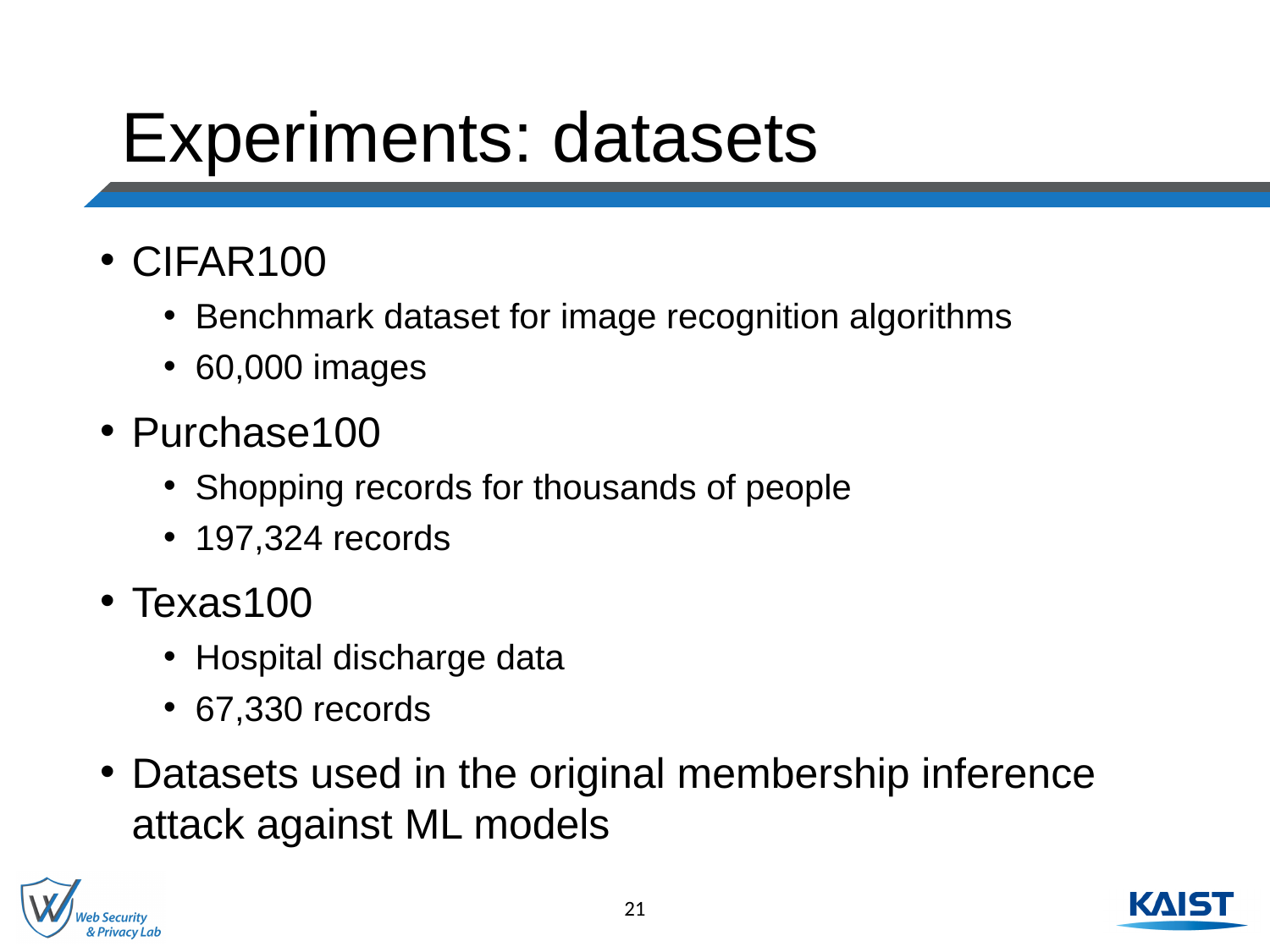

# Experiments: datasets
CIFAR100
Benchmark dataset for image recognition algorithms
60,000 images
Purchase100
Shopping records for thousands of people
197,324 records
Texas100
Hospital discharge data
67,330 records
Datasets used in the original membership inference attack against ML models

21